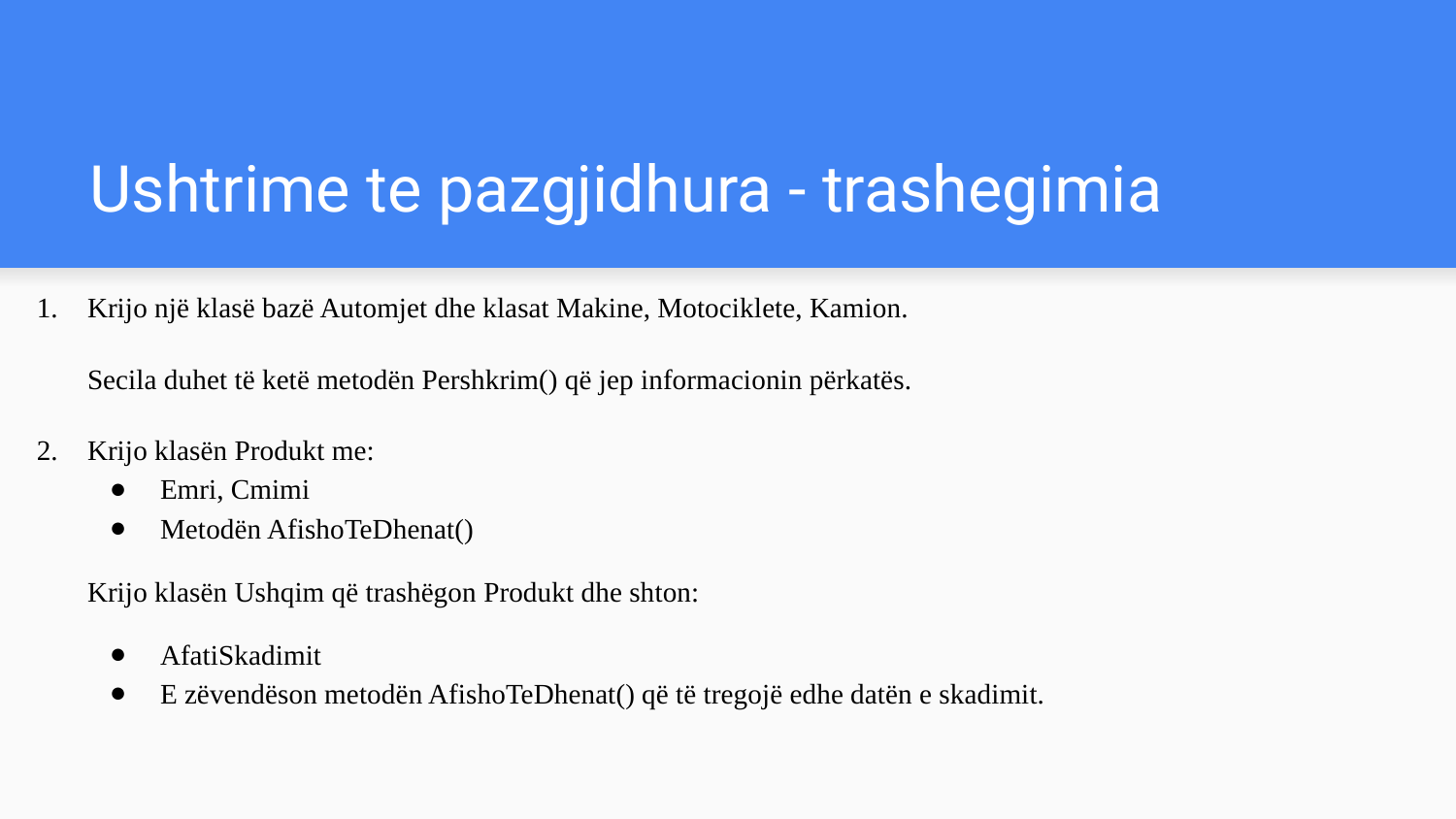

# Ushtrime te pazgjidhura - trashegimia
Krijo një klasë bazë Automjet dhe klasat Makine, Motociklete, Kamion.
Secila duhet të ketë metodën Pershkrim() që jep informacionin përkatës.
Krijo klasën Produkt me:
Emri, Cmimi
Metodën AfishoTeDhenat()
Krijo klasën Ushqim që trashëgon Produkt dhe shton:
AfatiSkadimit
E zëvendëson metodën AfishoTeDhenat() që të tregojë edhe datën e skadimit.